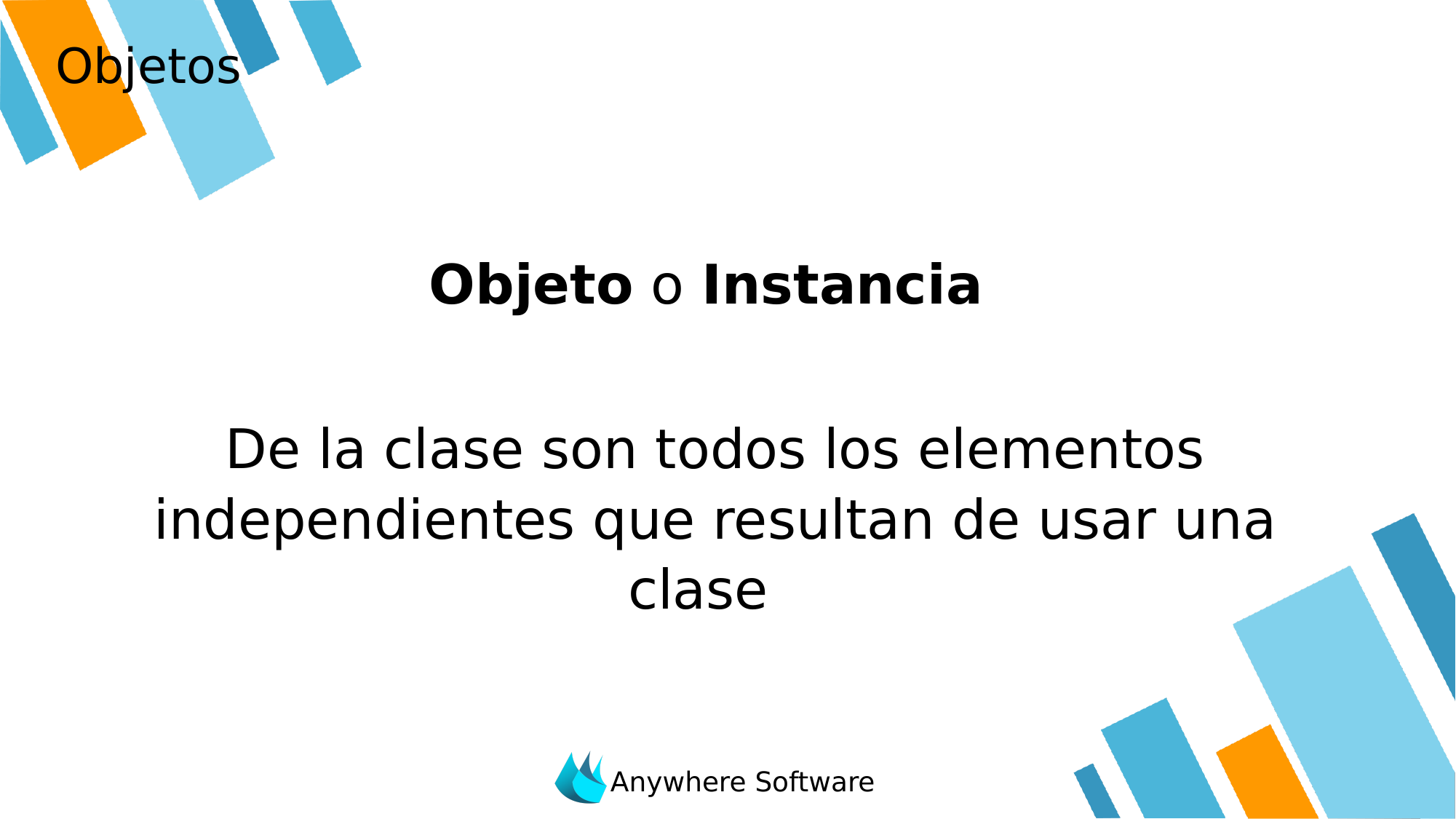

# Objetos
Objeto o Instancia

De la clase son todos los elementos independientes que resultan de usar una clase